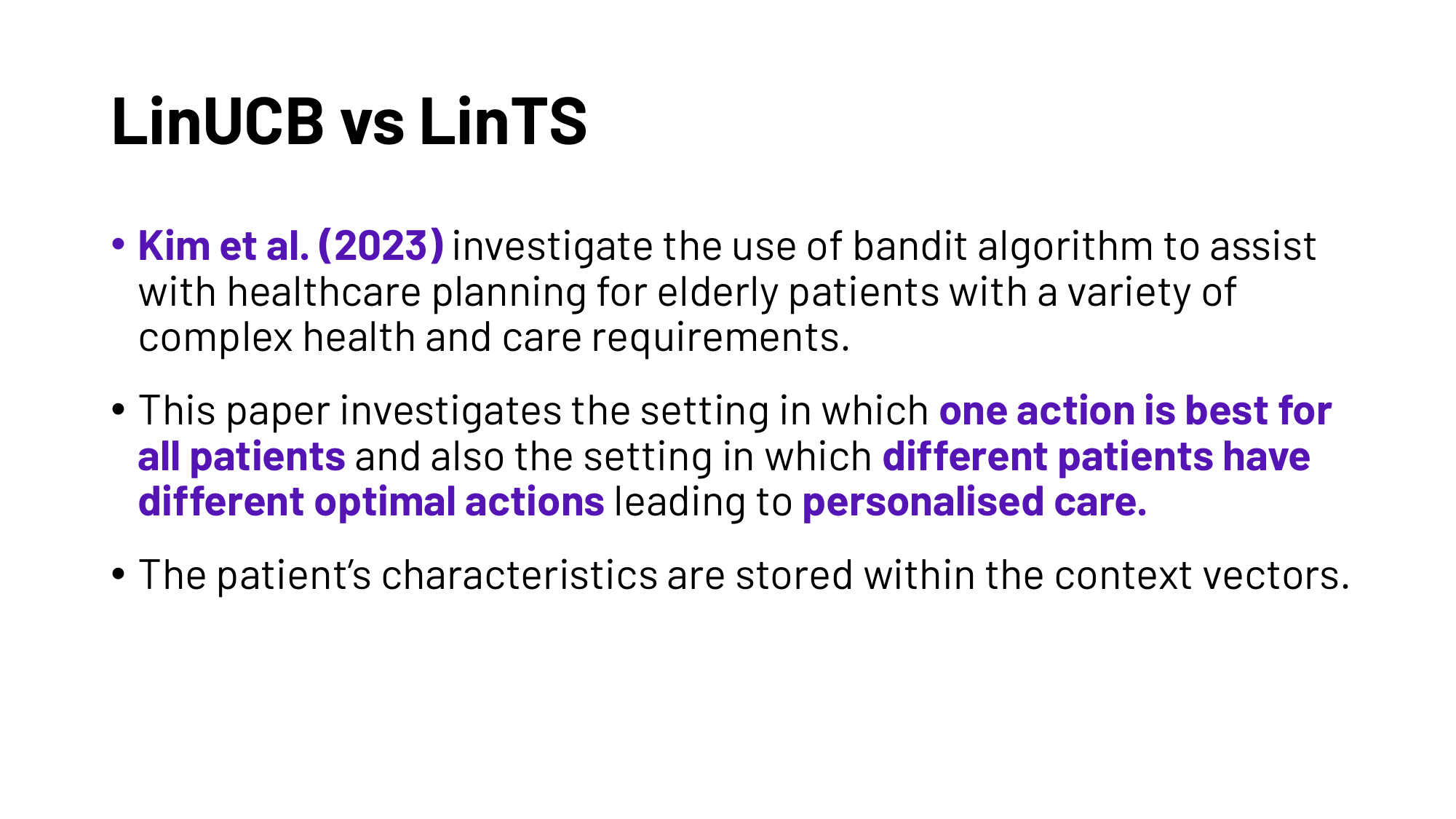

# LinUCB vs LinTS
Kim et al. (2023) investigate the use of bandit algorithm to assist with healthcare planning for elderly patients with a variety of complex health and care requirements.
This paper investigates the setting in which one action is best for all patients and also the setting in which different patients have different optimal actions leading to personalised care.
The patient’s characteristics are stored within the context vectors.